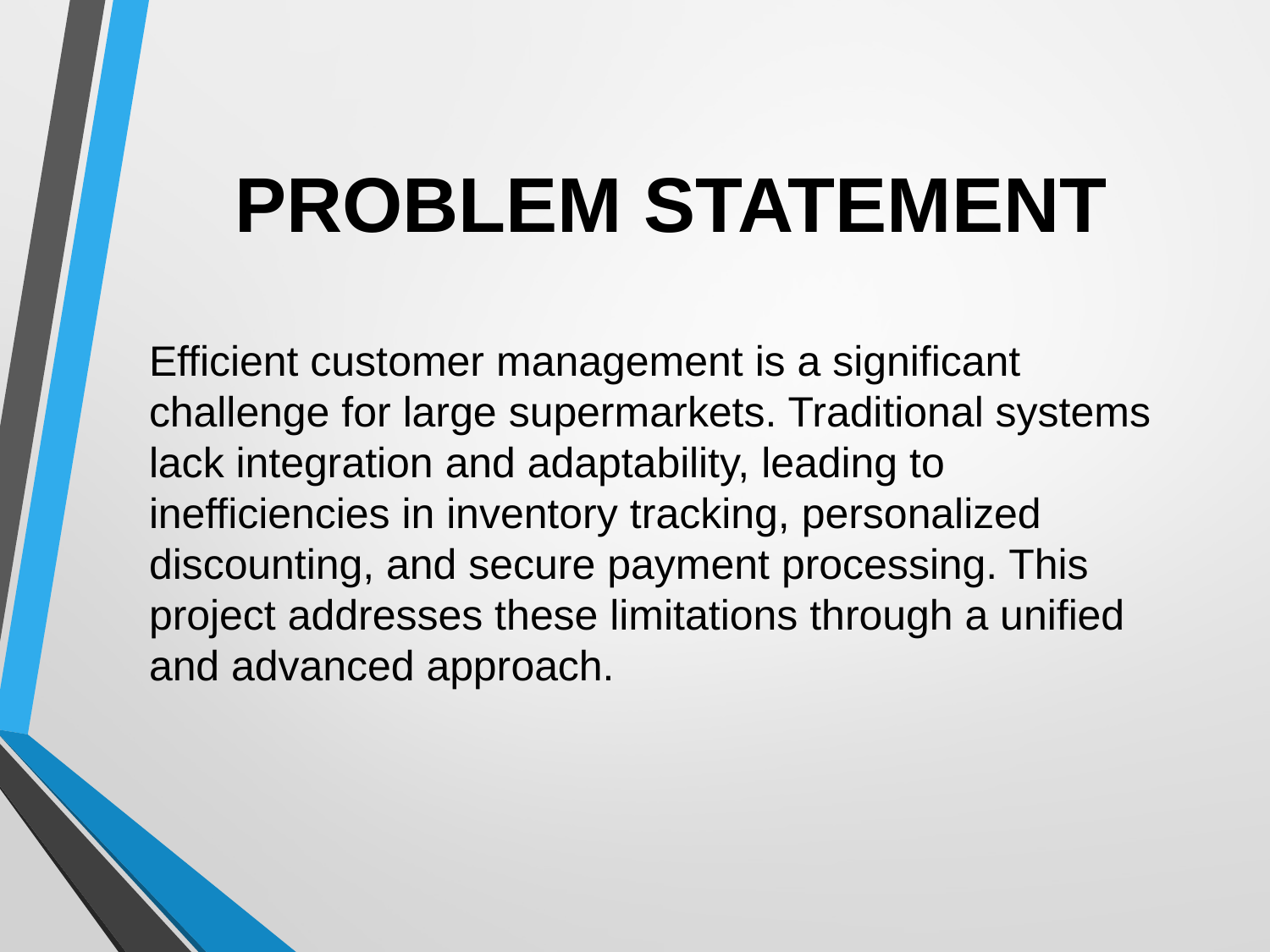

# PROBLEM STATEMENT
Efficient customer management is a significant challenge for large supermarkets. Traditional systems lack integration and adaptability, leading to inefficiencies in inventory tracking, personalized discounting, and secure payment processing. This project addresses these limitations through a unified and advanced approach.